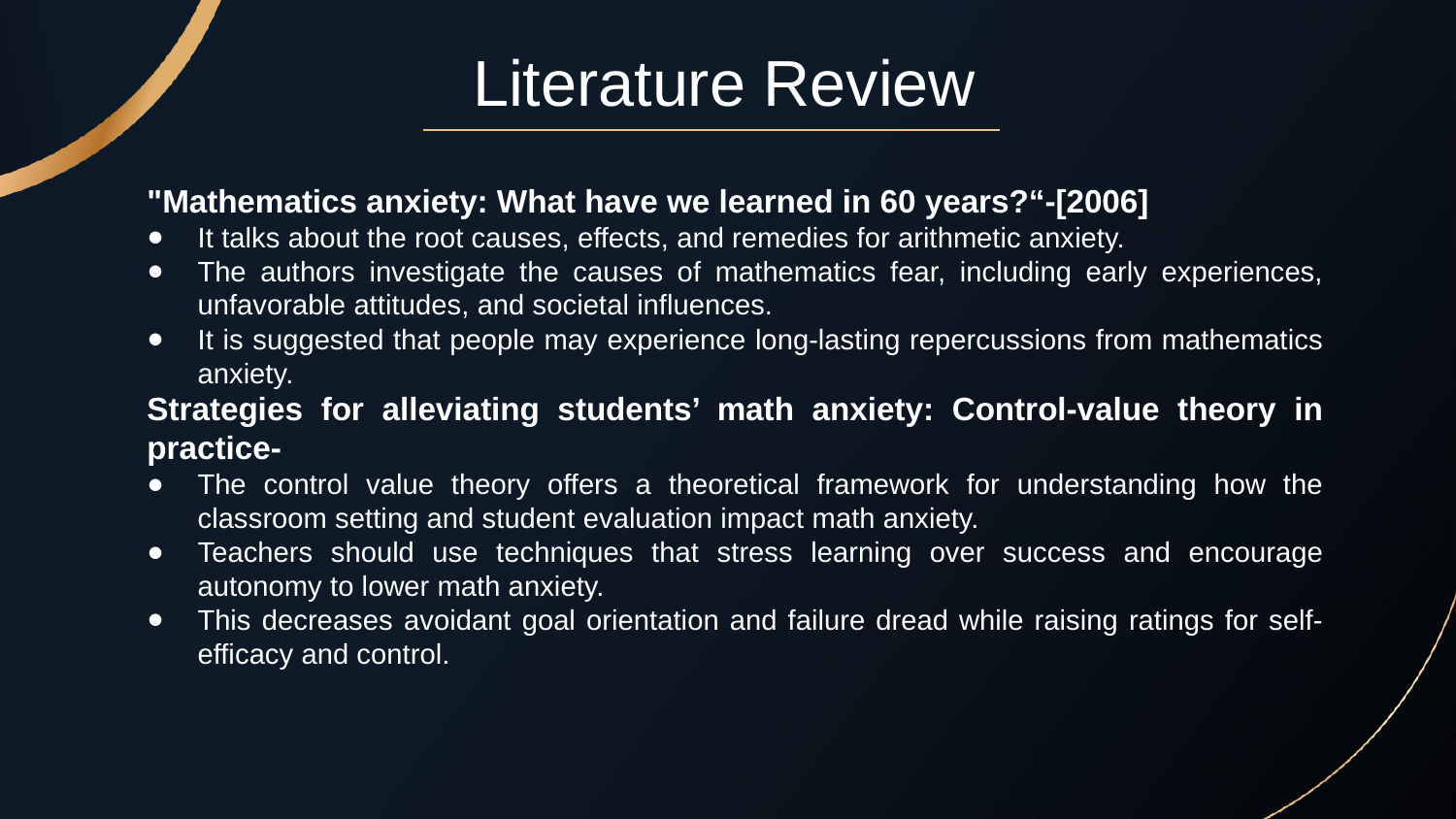

# Literature Review
"Mathematics anxiety: What have we learned in 60 years?“-[2006]
It talks about the root causes, effects, and remedies for arithmetic anxiety.
The authors investigate the causes of mathematics fear, including early experiences, unfavorable attitudes, and societal influences.
It is suggested that people may experience long-lasting repercussions from mathematics anxiety.
Strategies for alleviating students’ math anxiety: Control-value theory in practice-
The control value theory offers a theoretical framework for understanding how the classroom setting and student evaluation impact math anxiety.
Teachers should use techniques that stress learning over success and encourage autonomy to lower math anxiety.
This decreases avoidant goal orientation and failure dread while raising ratings for self-efficacy and control.